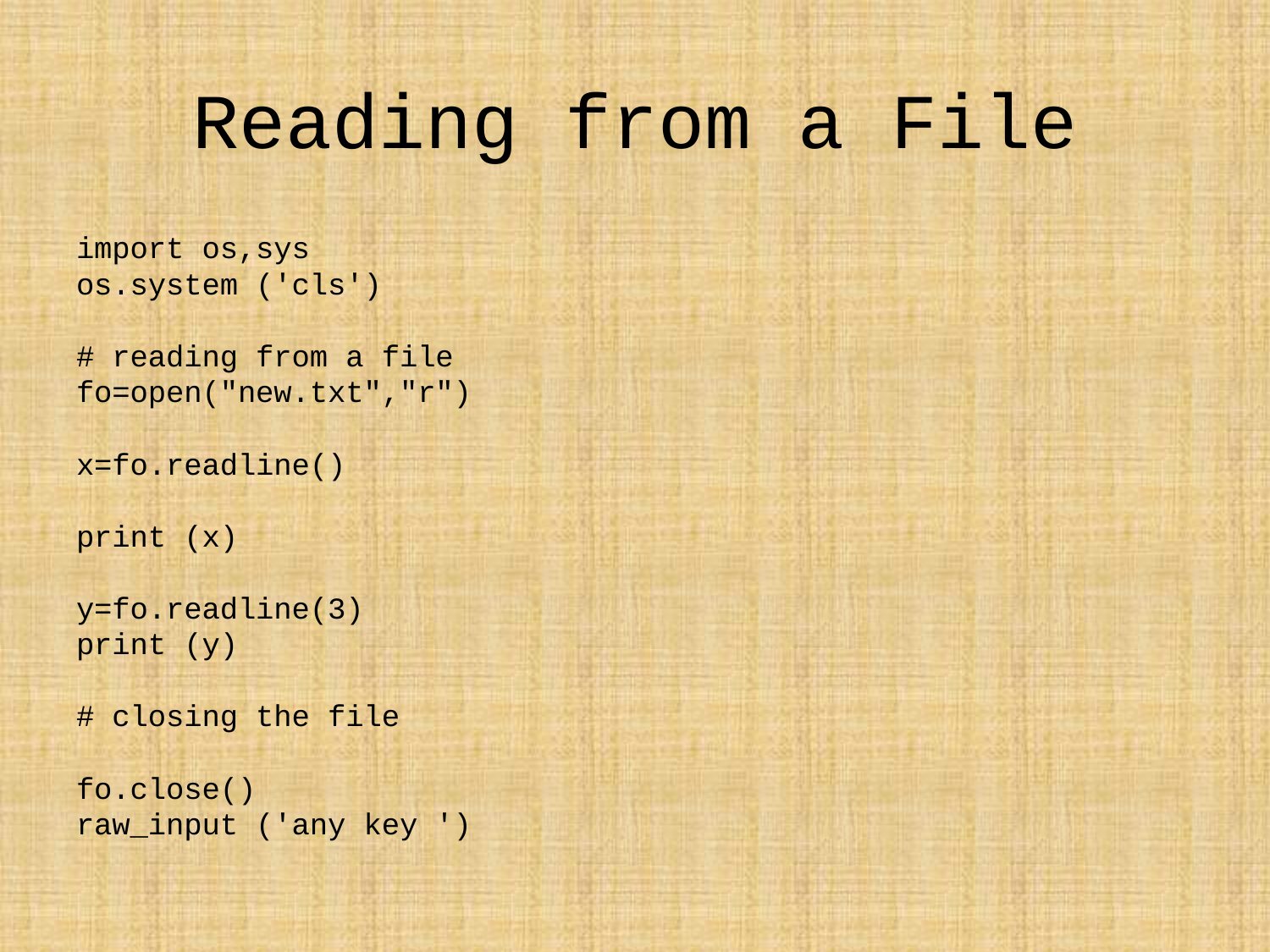

# Reading from a File
import os,sys
os.system ('cls')

# reading from a file
fo=open("new.txt","r")

x=fo.readline()

print (x)

y=fo.readline(3)
print (y)

# closing the file

fo.close()
raw_input ('any key ')